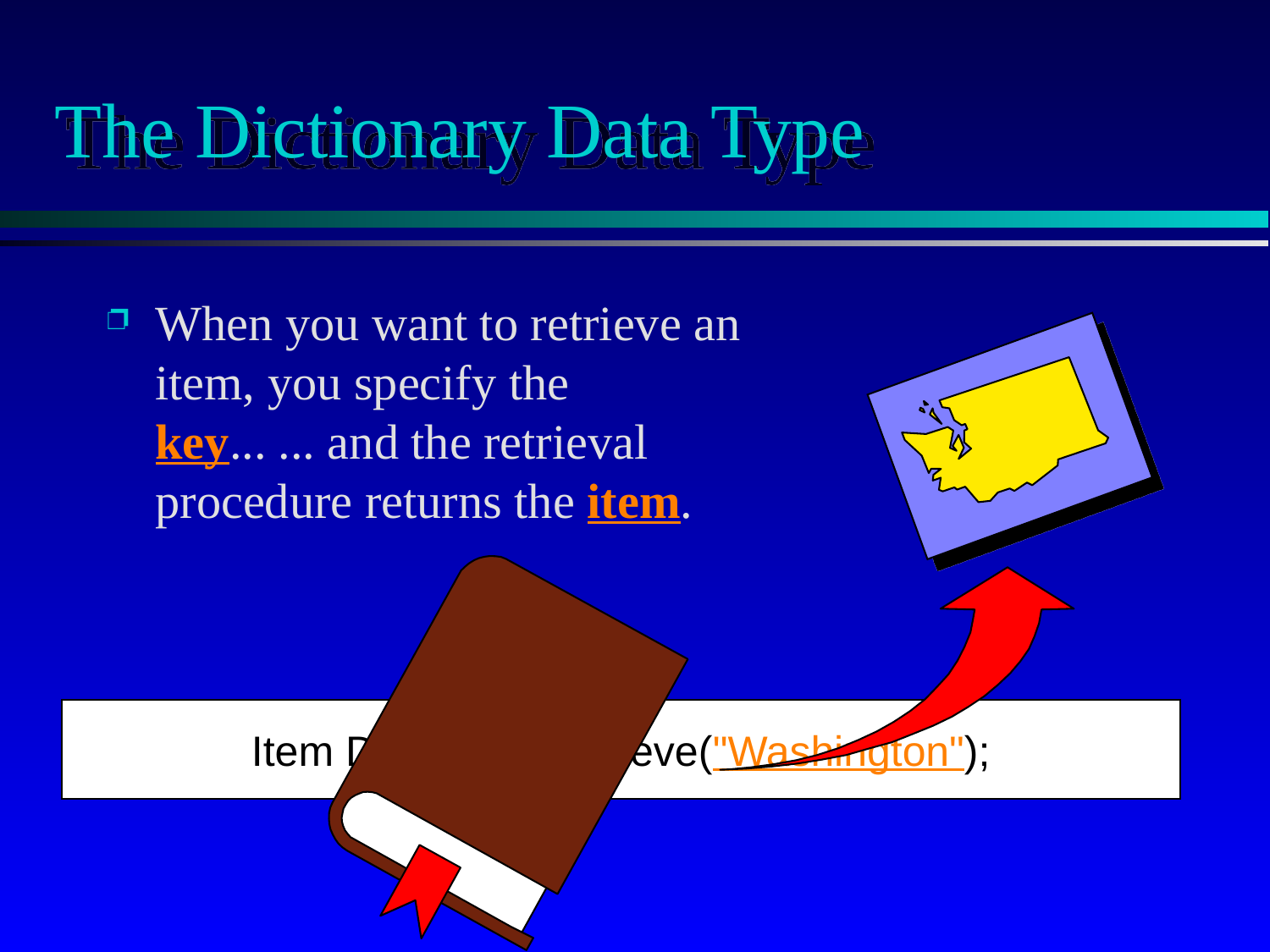

# The Dictionary Data Type
When you want to retrieve an item, you specify the key... ... and the retrieval procedure returns the item.

Item Dictionary::retrieve("Washington");